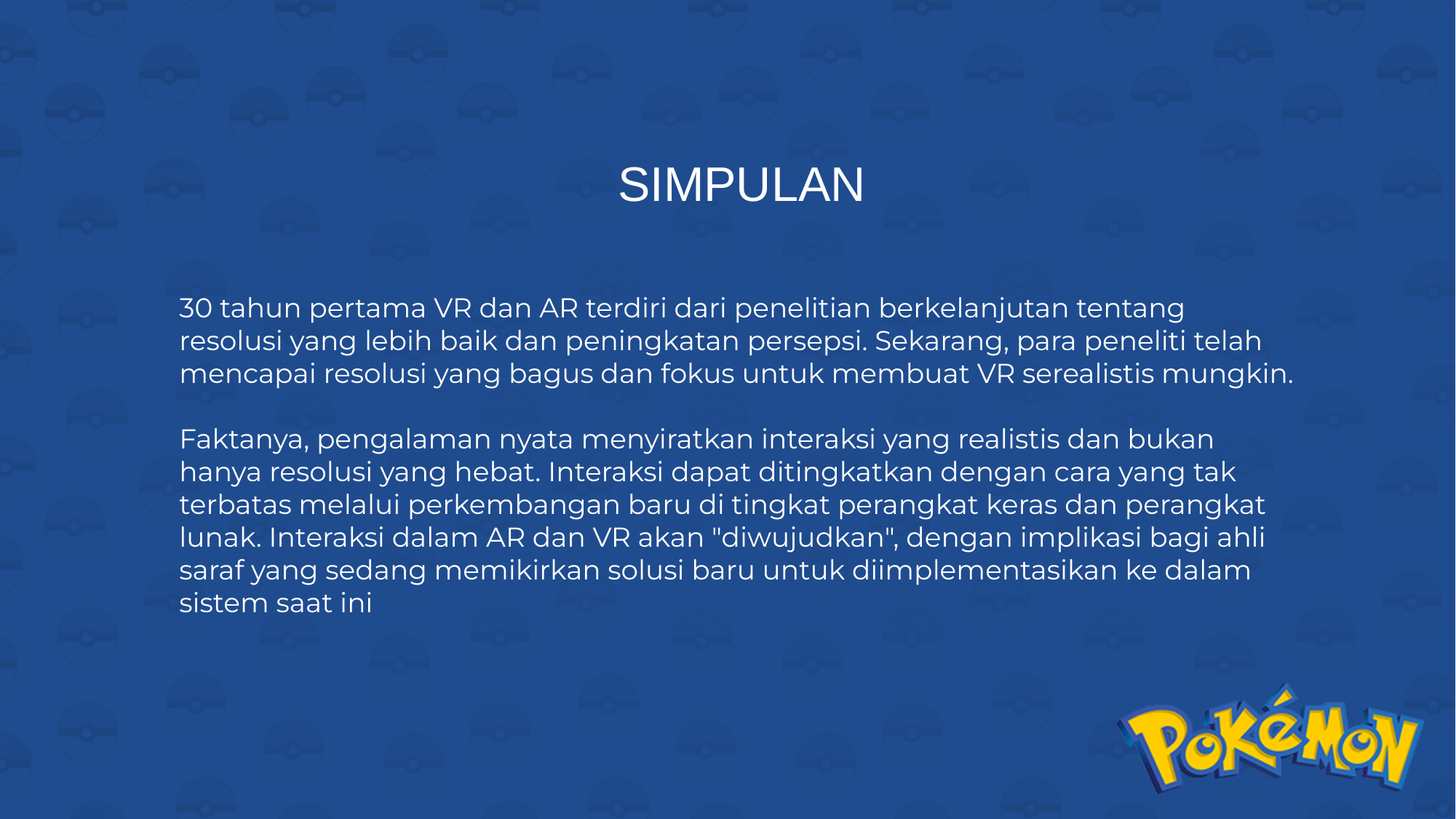

SIMPULAN
30 tahun pertama VR dan AR terdiri dari penelitian berkelanjutan tentang resolusi yang lebih baik dan peningkatan persepsi. Sekarang, para peneliti telah mencapai resolusi yang bagus dan fokus untuk membuat VR serealistis mungkin.

Faktanya, pengalaman nyata menyiratkan interaksi yang realistis dan bukan hanya resolusi yang hebat. Interaksi dapat ditingkatkan dengan cara yang tak terbatas melalui perkembangan baru di tingkat perangkat keras dan perangkat lunak. Interaksi dalam AR dan VR akan "diwujudkan", dengan implikasi bagi ahli saraf yang sedang memikirkan solusi baru untuk diimplementasikan ke dalam sistem saat ini